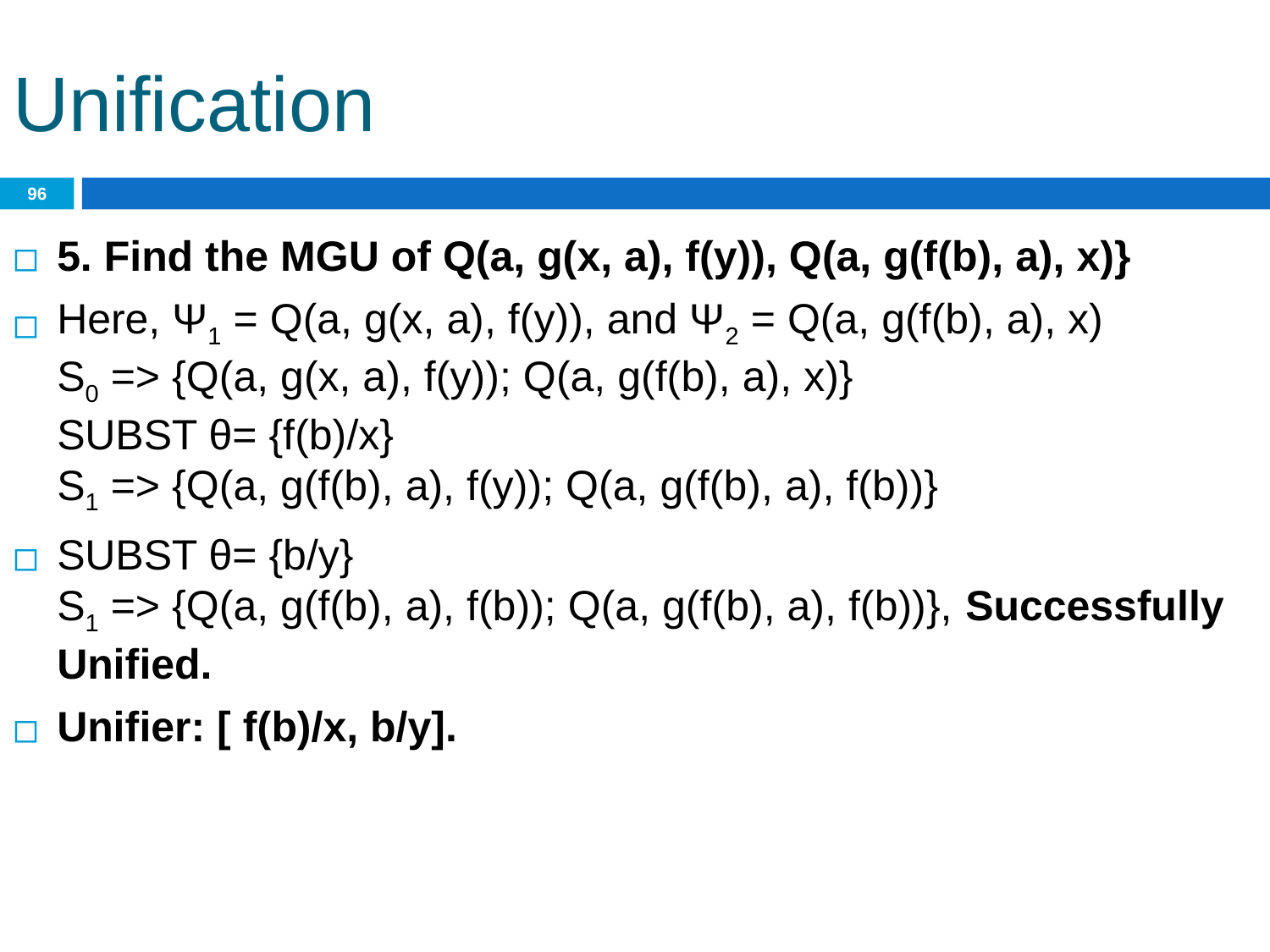

# Unification
96
5. Find the MGU of Q(a, g(x, a), f(y)), Q(a, g(f(b), a), x)}
Here, Ψ1 = Q(a, g(x, a), f(y)), and Ψ2 = Q(a, g(f(b), a), x)
S0 => {Q(a, g(x, a), f(y)); Q(a, g(f(b), a), x)}
SUBST θ= {f(b)/x}
S1 => {Q(a, g(f(b), a), f(y)); Q(a, g(f(b), a), f(b))}
SUBST θ= {b/y}
S1 => {Q(a, g(f(b), a), f(b)); Q(a, g(f(b), a), f(b))}, Successfully Unified.
Unifier: [ f(b)/x, b/y].